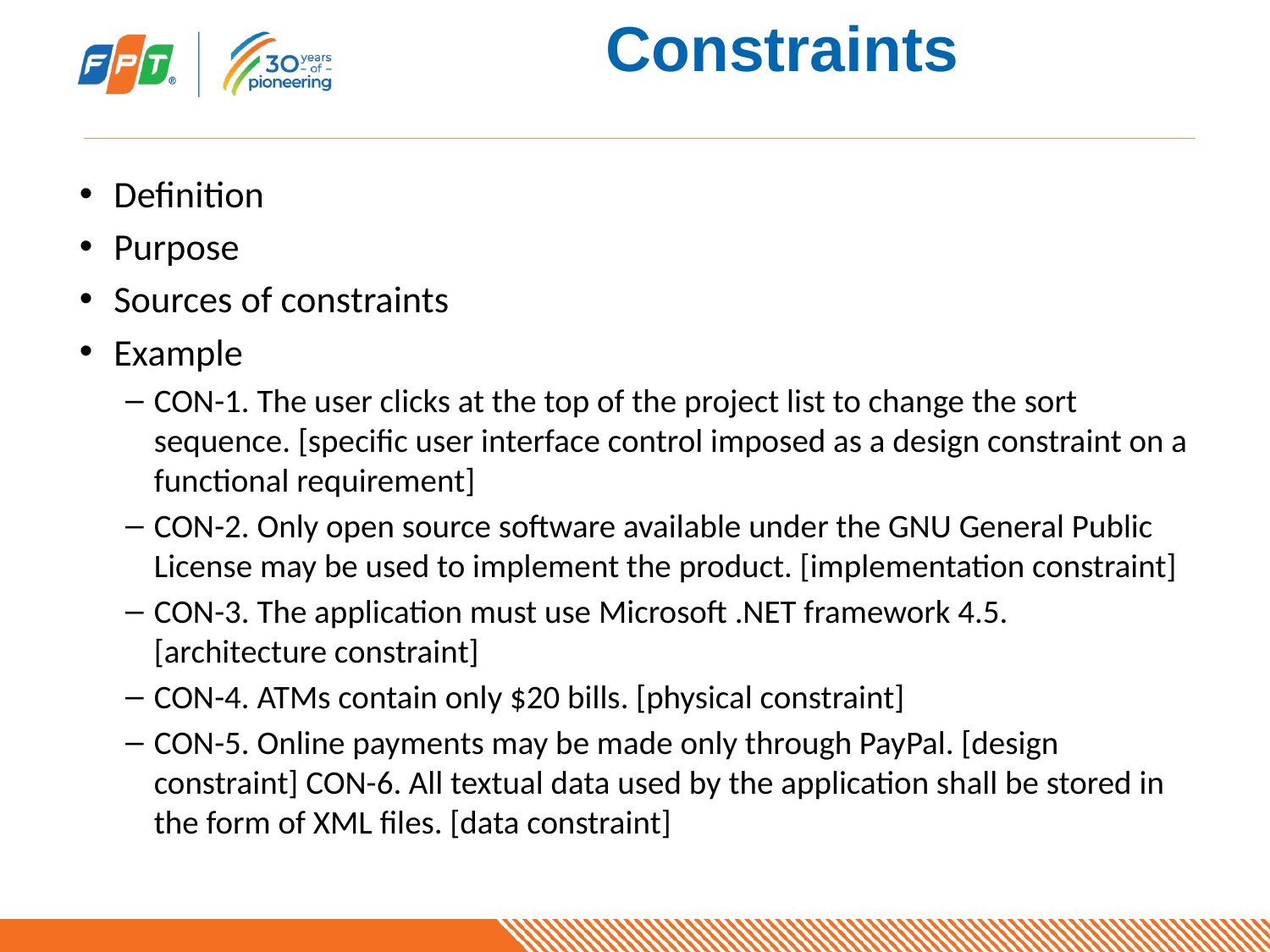

# Constraints
Definition
Purpose
Sources of constraints
Example
CON-1. The user clicks at the top of the project list to change the sort sequence. [specific user interface control imposed as a design constraint on a functional requirement]
CON-2. Only open source software available under the GNU General Public License may be used to implement the product. [implementation constraint]
CON-3. The application must use Microsoft .NET framework 4.5. [architecture constraint]
CON-4. ATMs contain only $20 bills. [physical constraint]
CON-5. Online payments may be made only through PayPal. [design constraint] CON-6. All textual data used by the application shall be stored in the form of XML files. [data constraint]